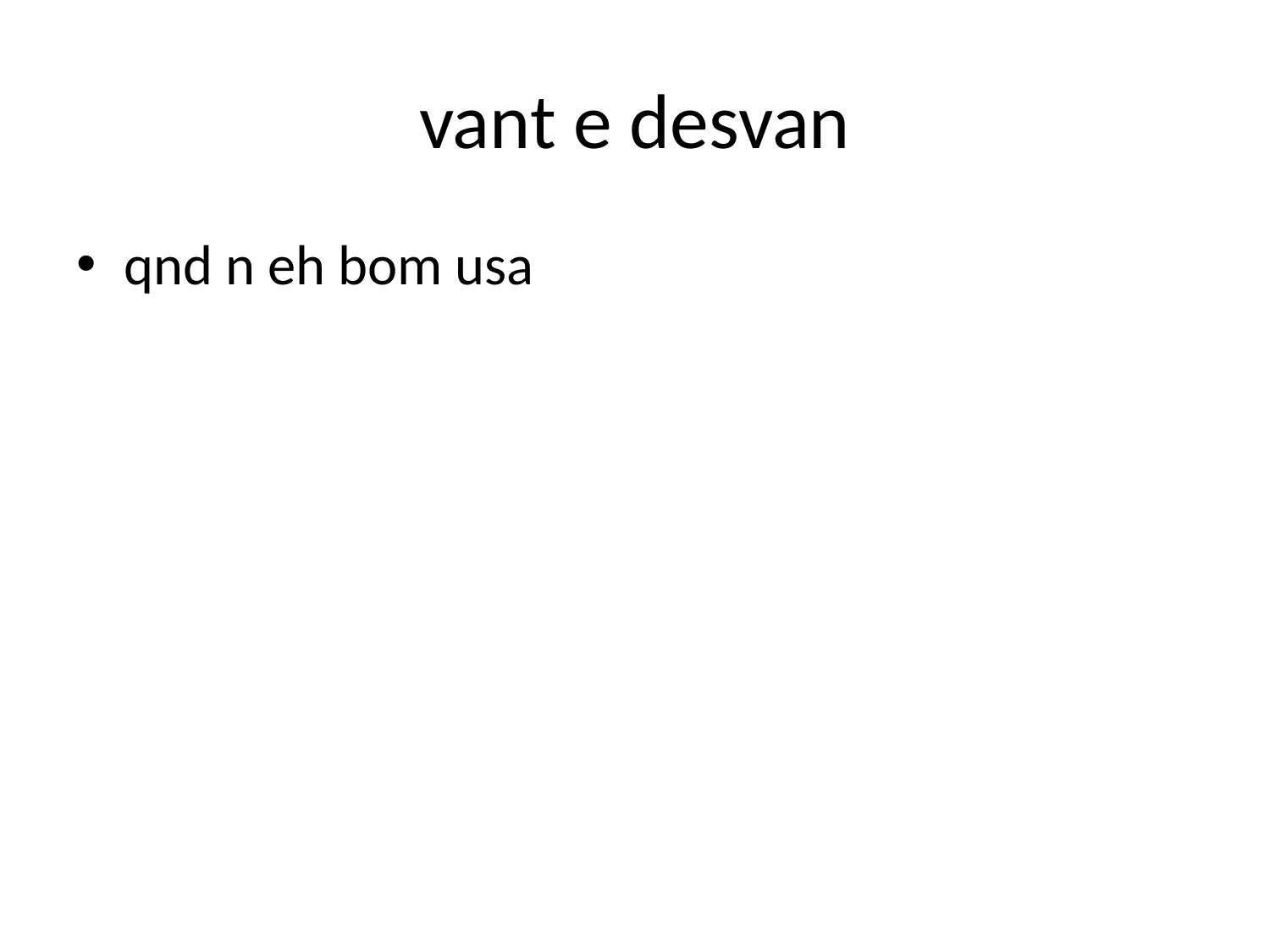

# vant e desvan
qnd n eh bom usa